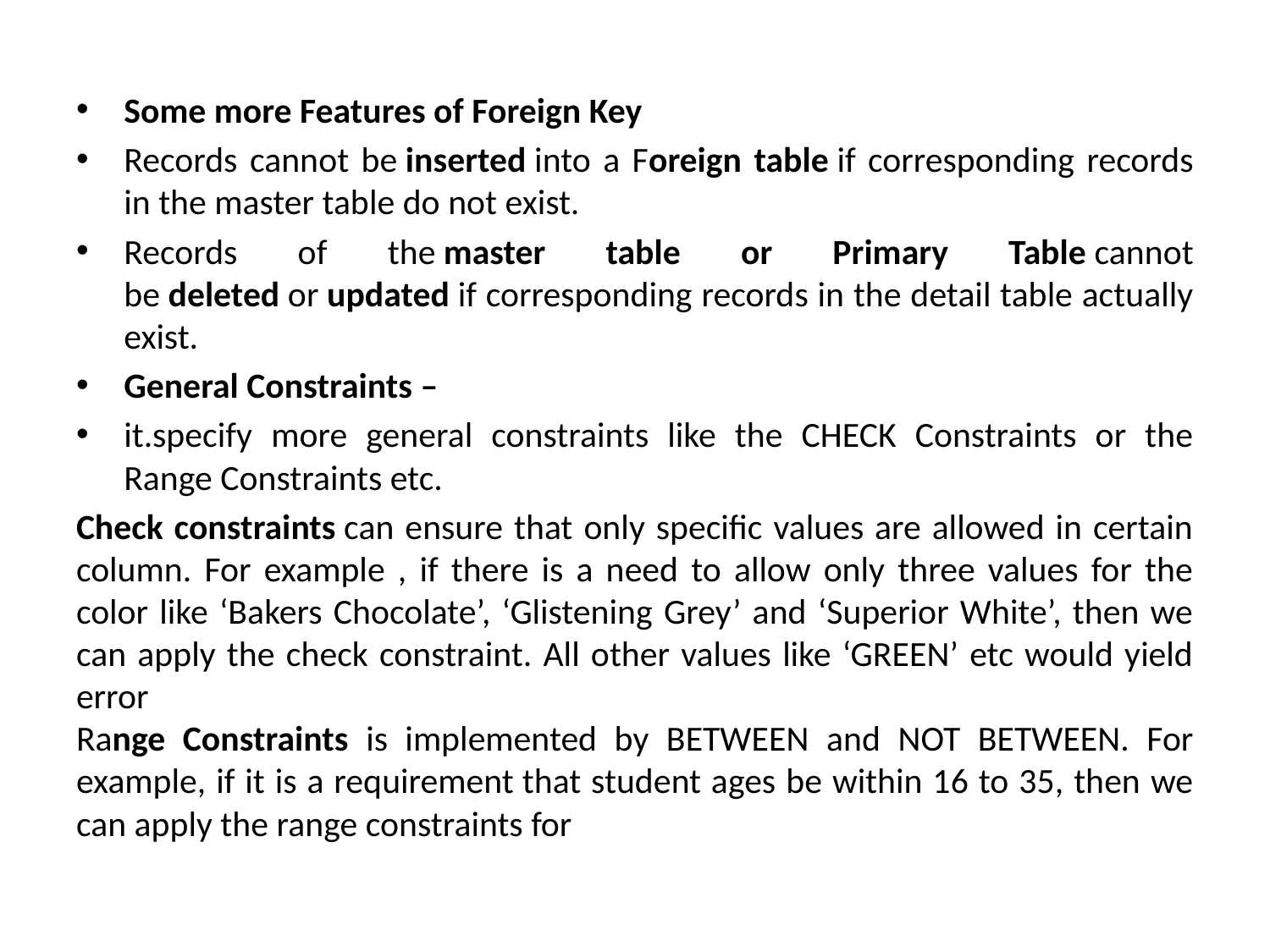

Some more Features of Foreign Key
Records cannot be inserted into a Foreign table if corresponding records in the master table do not exist.
Records of the master table or Primary Table cannot be deleted or updated if corresponding records in the detail table actually exist.
General Constraints –
it.specify more general constraints like the CHECK Constraints or the Range Constraints etc.
Check constraints can ensure that only specific values are allowed in certain column. For example , if there is a need to allow only three values for the color like ‘Bakers Chocolate’, ‘Glistening Grey’ and ‘Superior White’, then we can apply the check constraint. All other values like ‘GREEN’ etc would yield error
Range Constraints is implemented by BETWEEN and NOT BETWEEN. For example, if it is a requirement that student ages be within 16 to 35, then we can apply the range constraints for